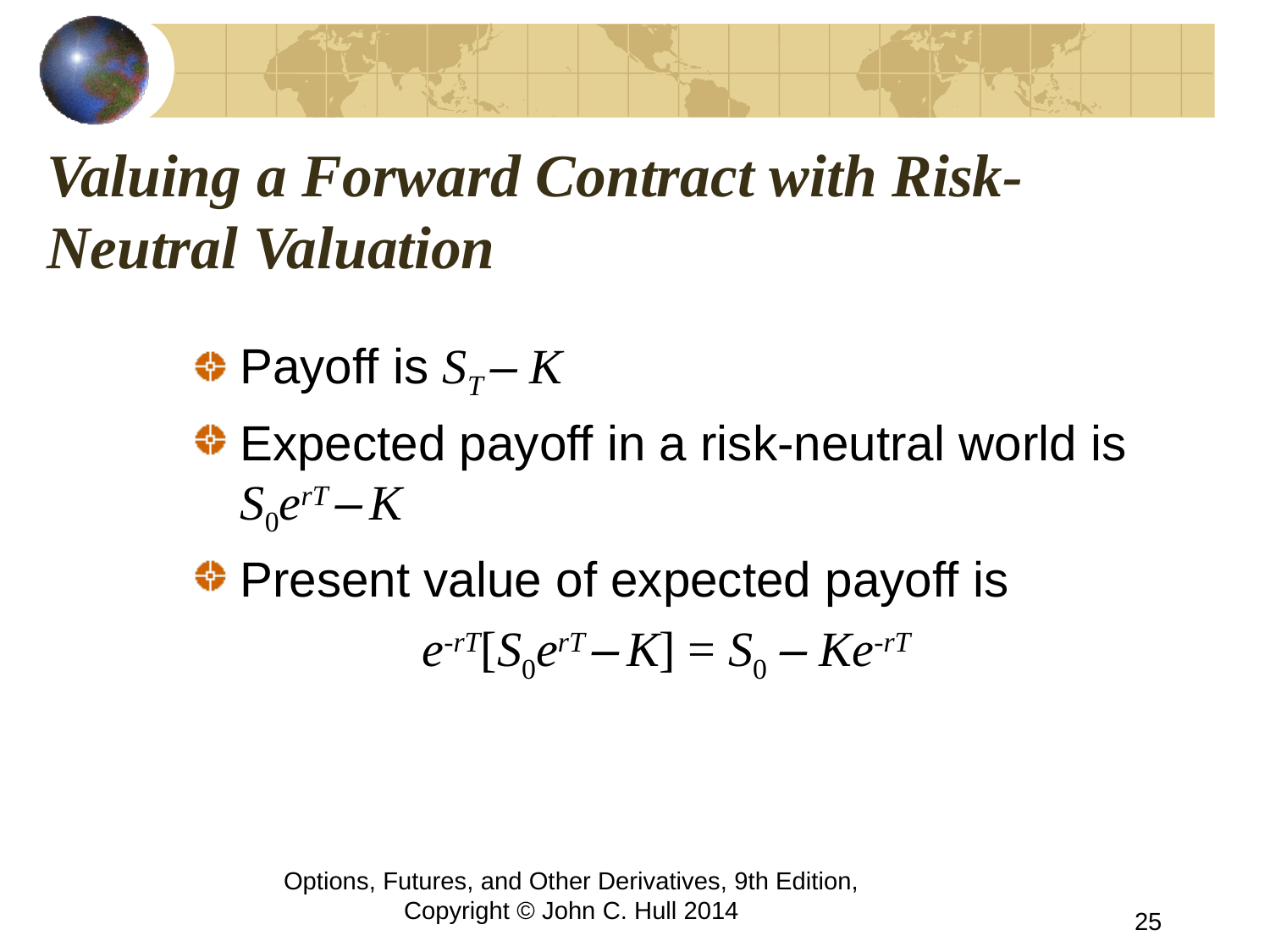

# Valuing a Forward Contract with Risk-Neutral Valuation
Payoff is ST – K
Expected payoff in a risk-neutral world is S0erT – K
Present value of expected payoff is
		    e-rT[S0erT – K] = S0 – Ke-rT
Options, Futures, and Other Derivatives, 9th Edition, Copyright © John C. Hull 2014
25